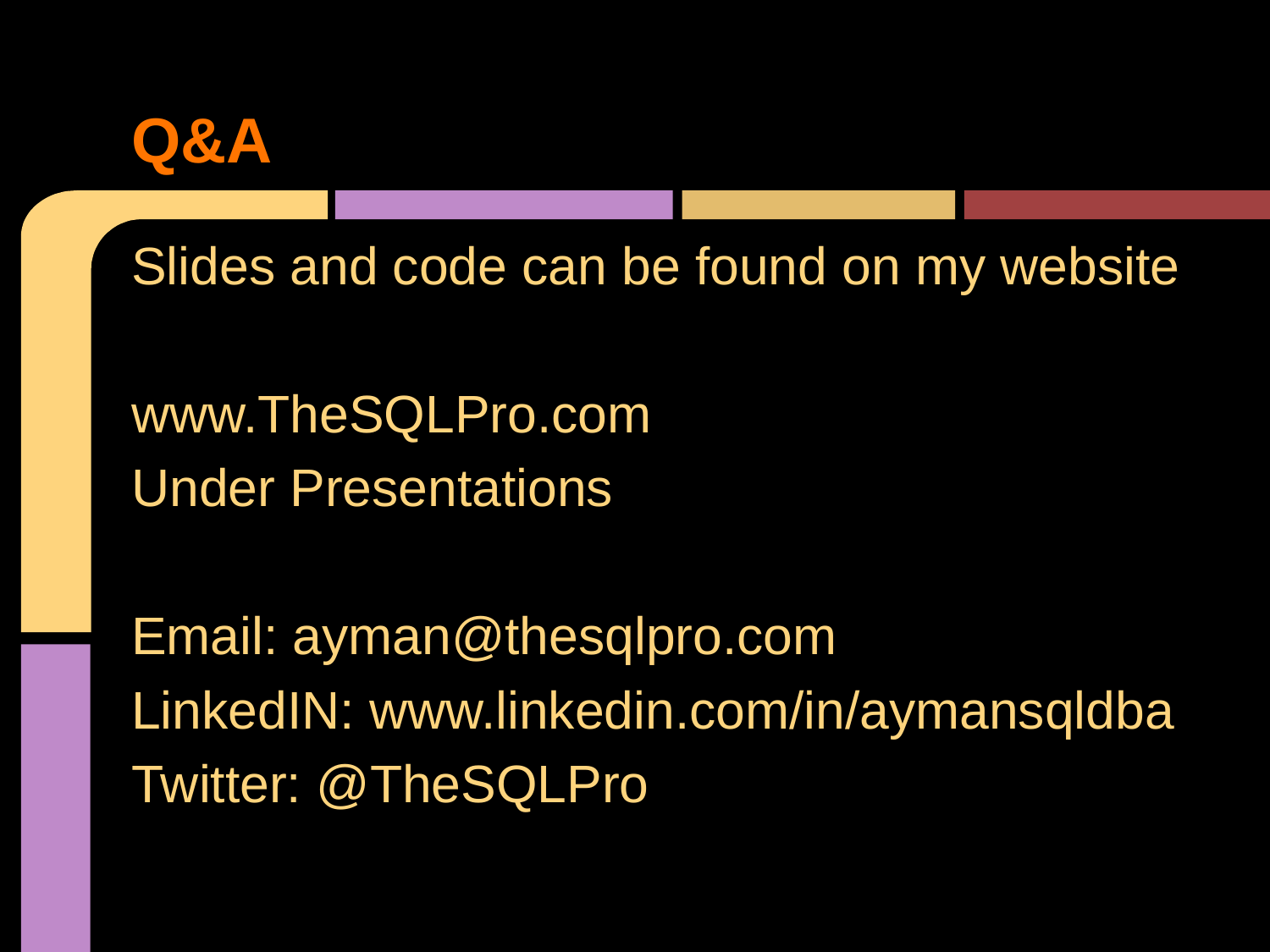

# Q&A
Slides and code can be found on my website

www.TheSQLPro.com
Under Presentations

Email: ayman@thesqlpro.com
LinkedIN: www.linkedin.com/in/aymansqldba
Twitter: @TheSQLPro